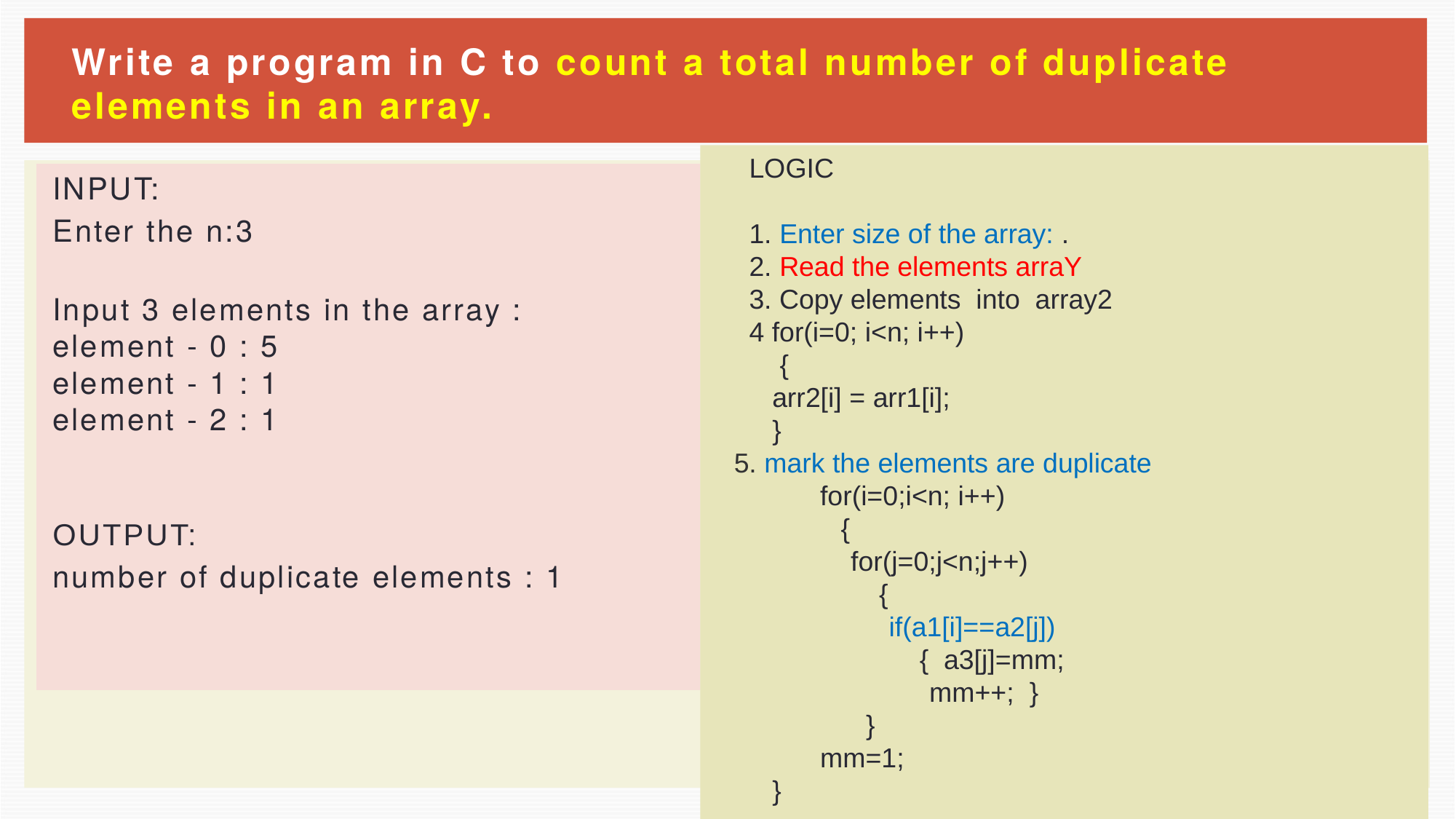

# Write a program in C to count a total number of duplicate elements in an array.
LOGIC

1. Enter size of the array: .
2. Read the elements arraY
     3. Copy elements  into  array2
     4 for(i=0; i<n; i++)
         {
        arr2[i] = arr1[i];
        }
   5. mark the elements are duplicate
	for(i=0;i<n; i++)
                 {
	    for(j=0;j<n;j++)
                      {
	         if(a1[i]==a2[j])
	             {  a3[j]=mm;
		mm++;  }
	      }
	mm=1;
        }

      6. Print the elements of first array
    6. Print the elements of second array

INPUT:
Enter the n:3
Input 3 elements in the array :
element - 0 : 5
element - 1 : 1
element - 2 : 1
OUTPUT:
number of duplicate elements : 1